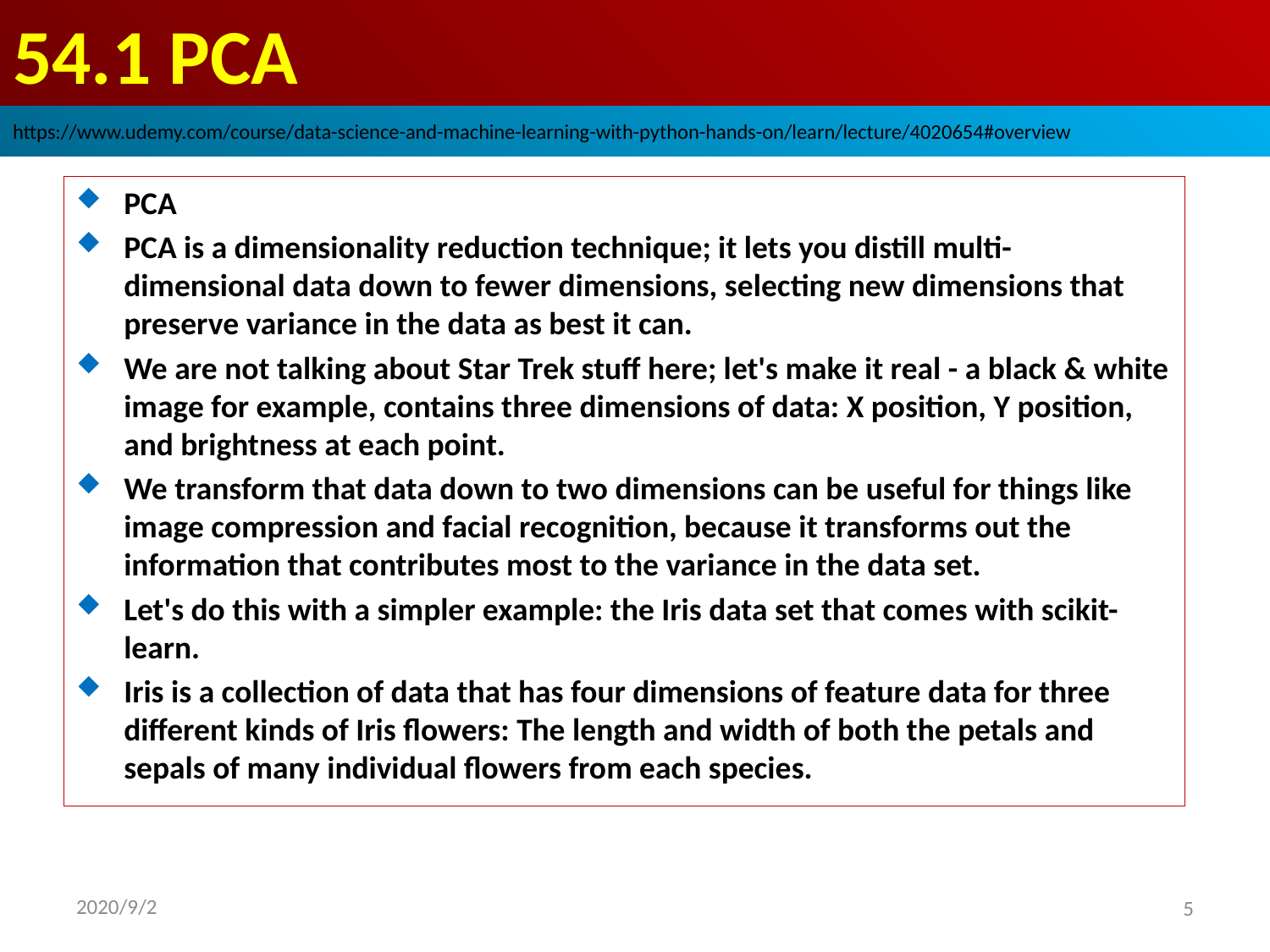

# 54.1 PCA
https://www.udemy.com/course/data-science-and-machine-learning-with-python-hands-on/learn/lecture/4020654#overview
PCA
PCA is a dimensionality reduction technique; it lets you distill multi-dimensional data down to fewer dimensions, selecting new dimensions that preserve variance in the data as best it can.
We are not talking about Star Trek stuff here; let's make it real - a black & white image for example, contains three dimensions of data: X position, Y position, and brightness at each point.
We transform that data down to two dimensions can be useful for things like image compression and facial recognition, because it transforms out the information that contributes most to the variance in the data set.
Let's do this with a simpler example: the Iris data set that comes with scikit-learn.
Iris is a collection of data that has four dimensions of feature data for three different kinds of Iris flowers: The length and width of both the petals and sepals of many individual flowers from each species.
2020/9/2
5